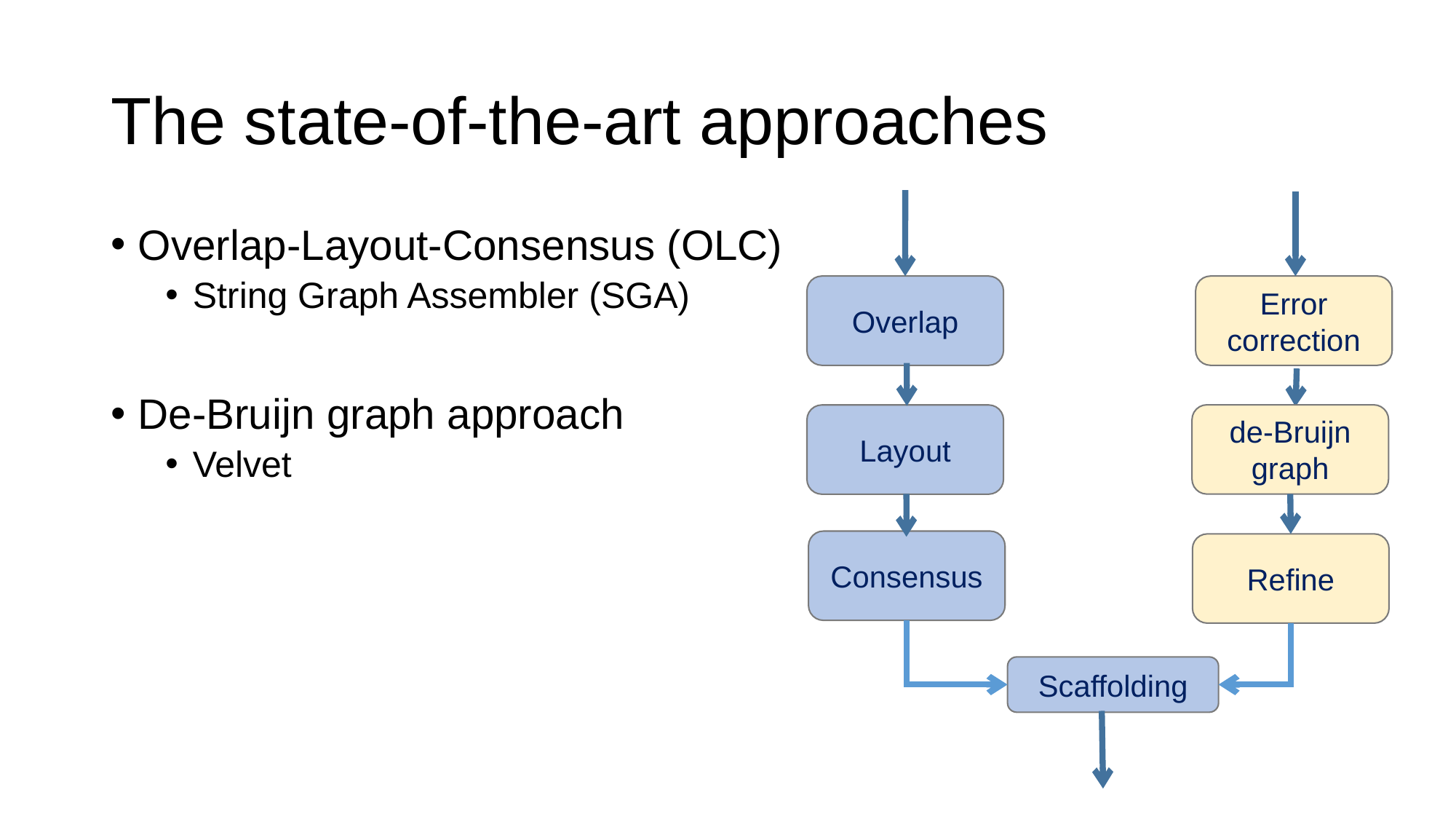

# The state-of-the-art approaches
Error correction
de-Bruijn
graph
Refine
Overlap
Layout
Consensus
Scaffolding
Overlap-Layout-Consensus (OLC)
String Graph Assembler (SGA)

De-Bruijn graph approach
Velvet